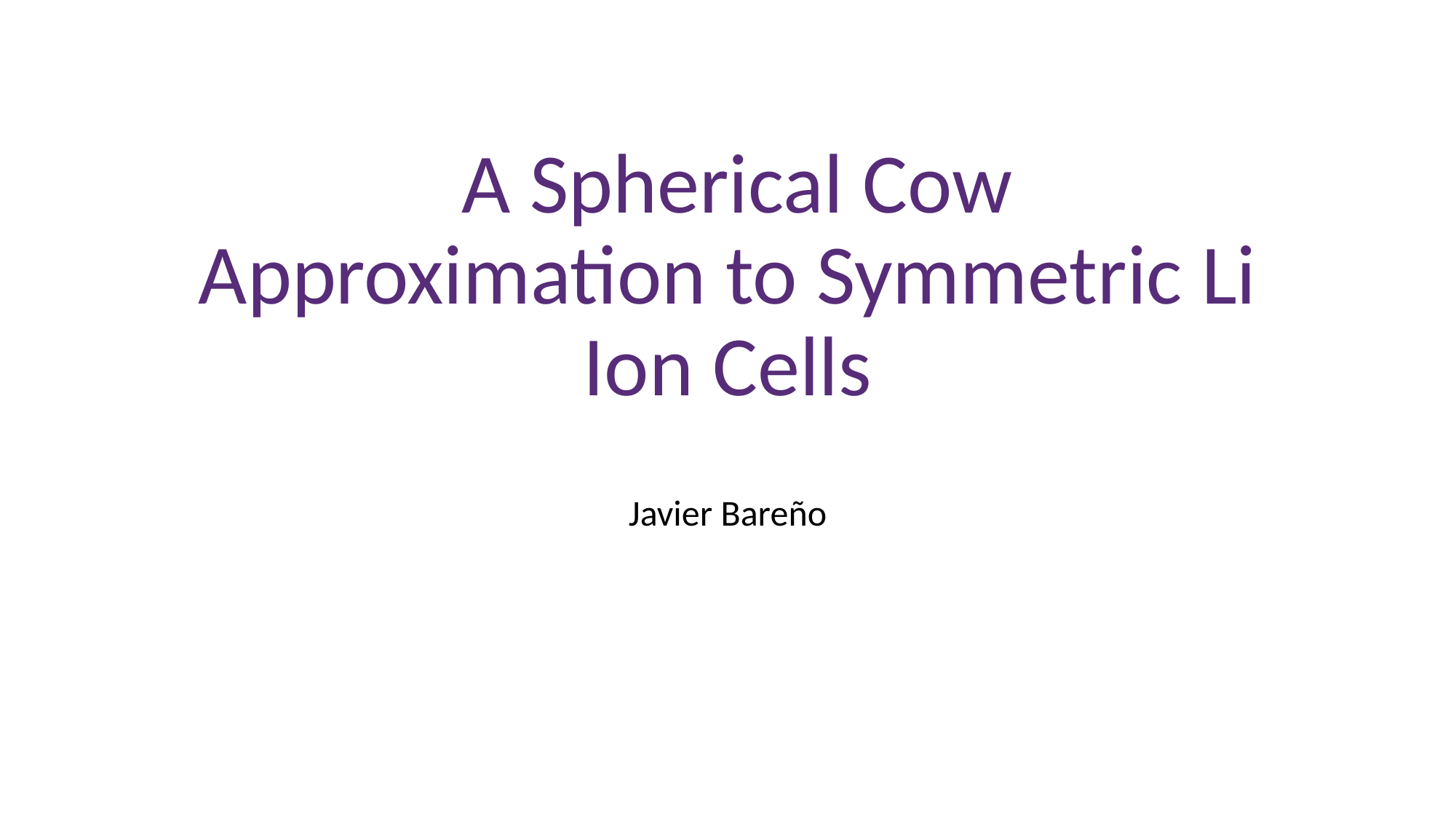

# A Spherical Cow Approximation to Symmetric Li Ion Cells

Javier Bareño